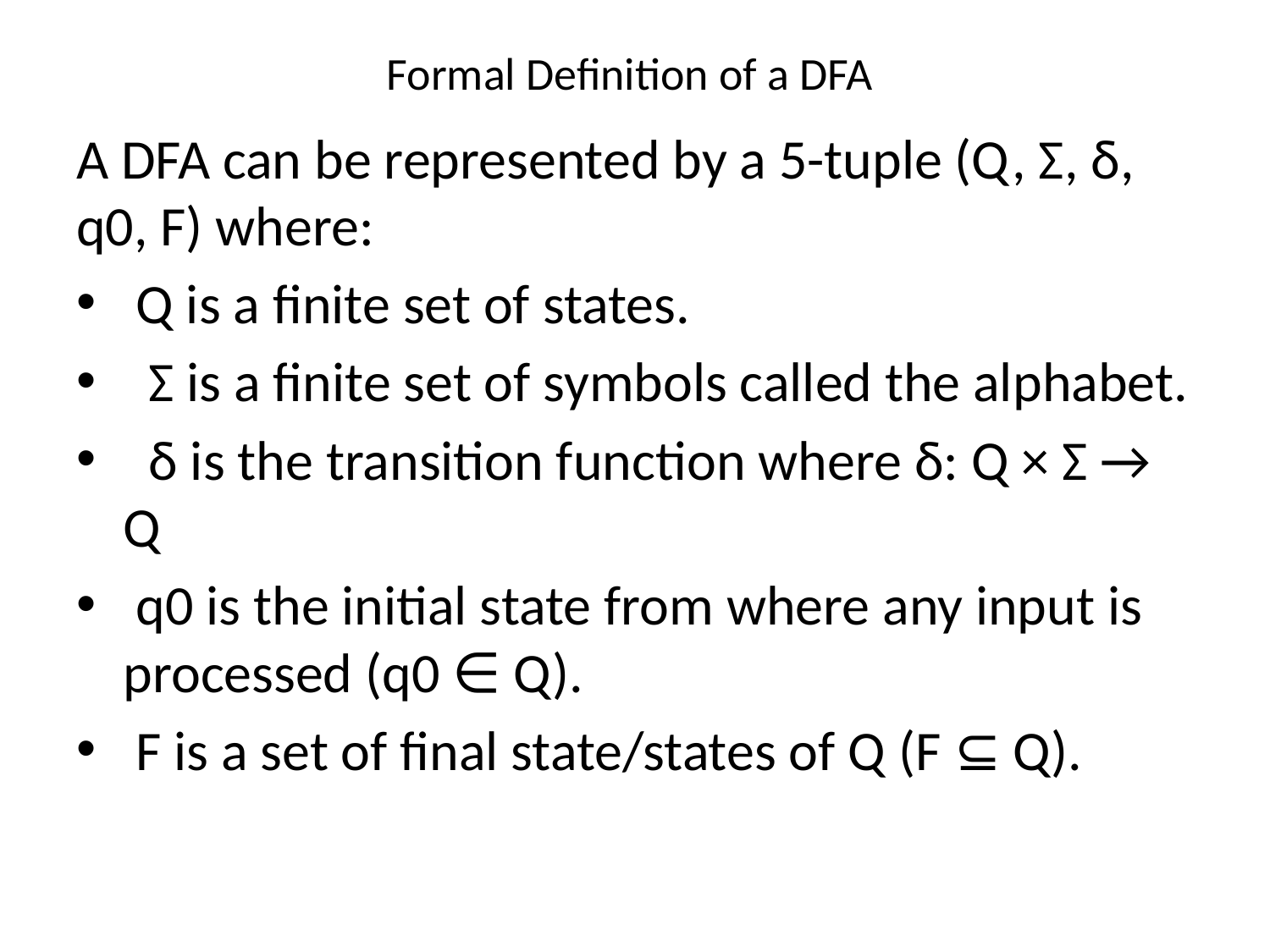

# Formal Definition of a DFA
A DFA can be represented by a 5-tuple (Q, Σ, δ, q0, F) where:
 Q is a finite set of states.
  Σ is a finite set of symbols called the alphabet.
  δ is the transition function where δ: Q × Σ → Q
 q0 is the initial state from where any input is processed (q0 ∈ Q).
 F is a set of final state/states of Q (F ⊆ Q).